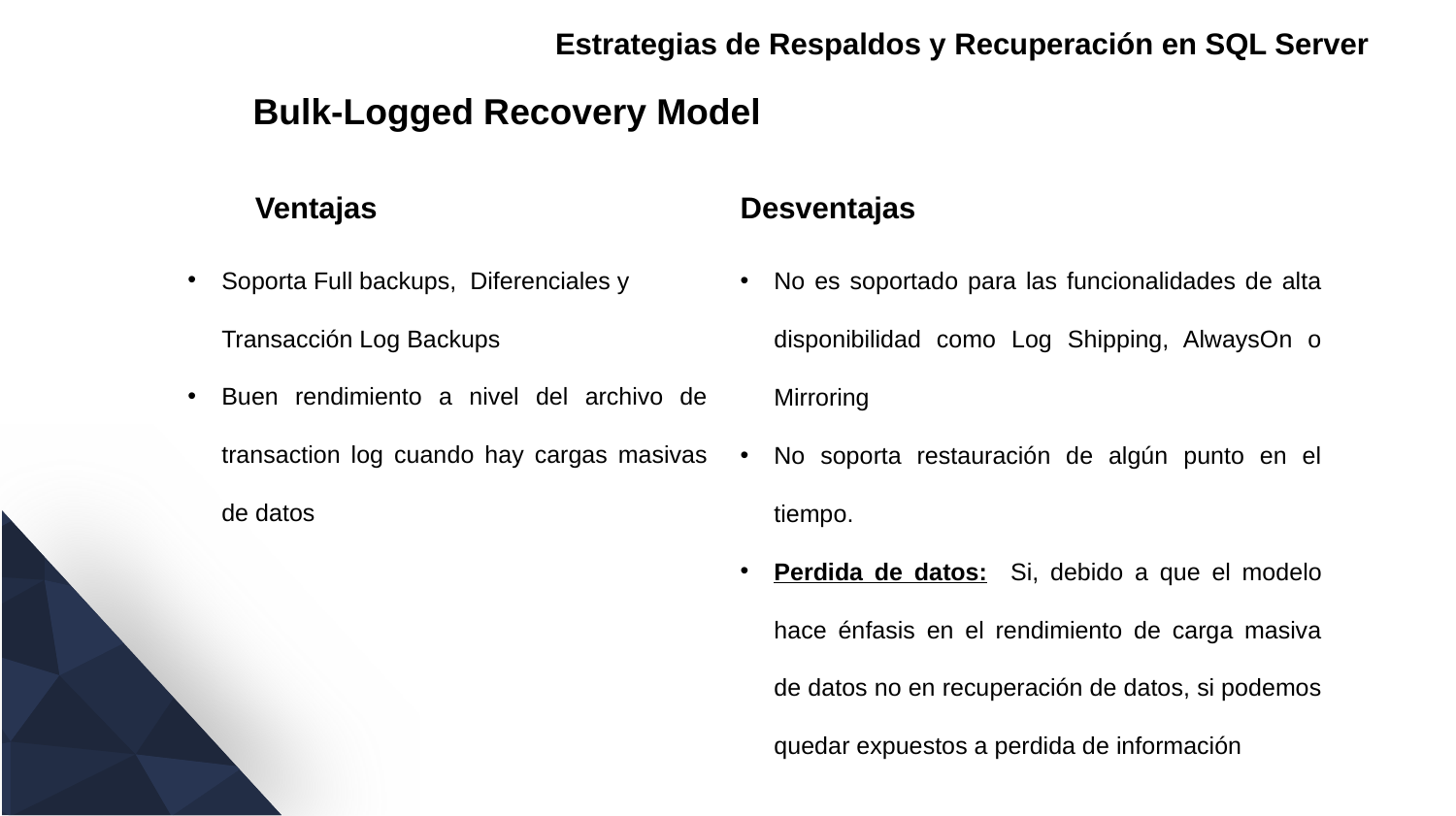

Estrategias de Respaldos y Recuperación en SQL Server
Bulk-Logged Recovery Model
Ventajas
Desventajas
Soporta Full backups,  Diferenciales y Transacción Log Backups
Buen rendimiento a nivel del archivo de transaction log cuando hay cargas masivas de datos
No es soportado para las funcionalidades de alta disponibilidad como Log Shipping, AlwaysOn o Mirroring
No soporta restauración de algún punto en el tiempo.
Perdida de datos:  Si, debido a que el modelo hace énfasis en el rendimiento de carga masiva de datos no en recuperación de datos, si podemos quedar expuestos a perdida de información